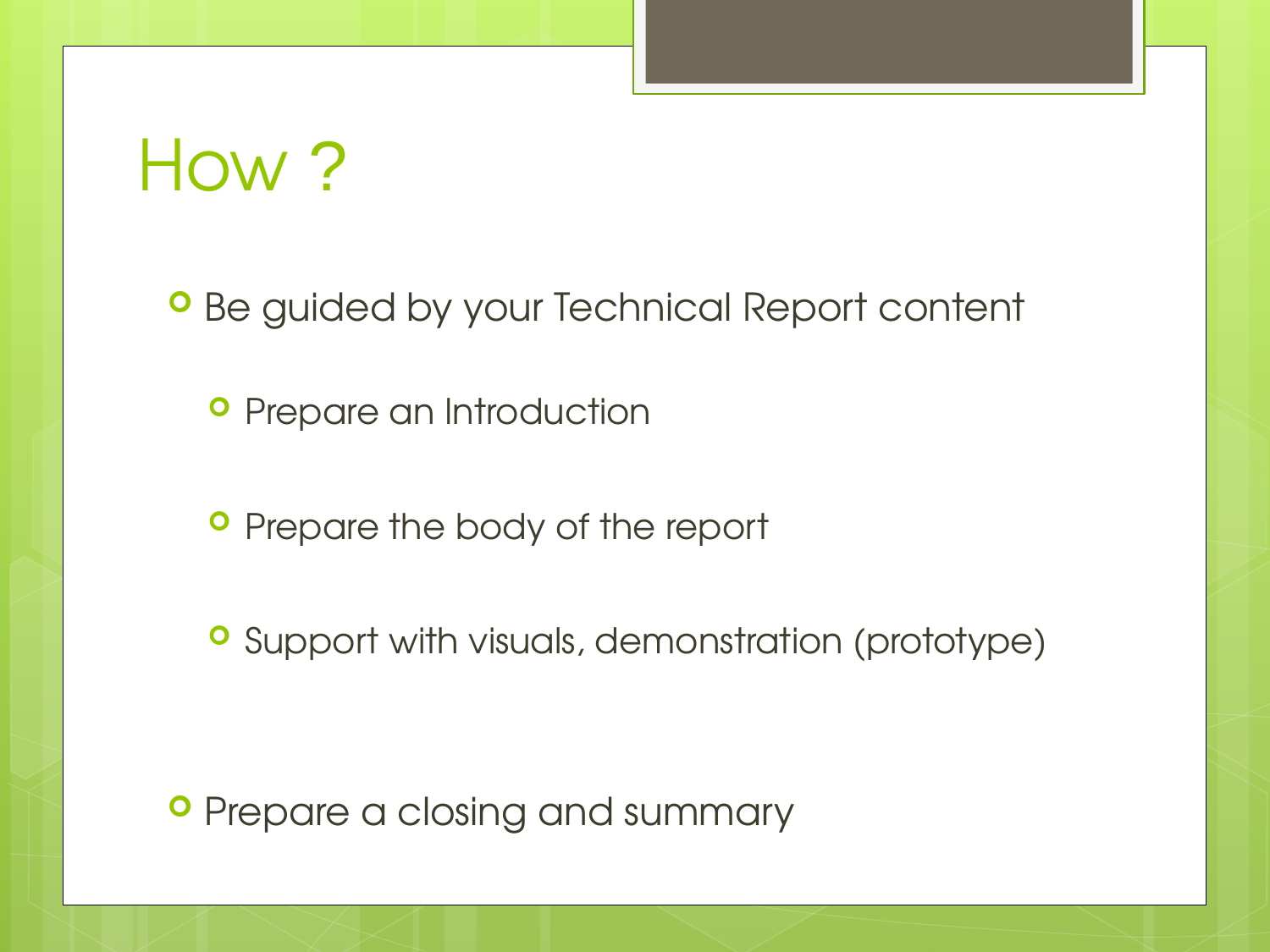

# How ?
Be guided by your Technical Report content

Prepare an Introduction

Prepare the body of the report

Support with visuals, demonstration (prototype)

Prepare a closing and summary